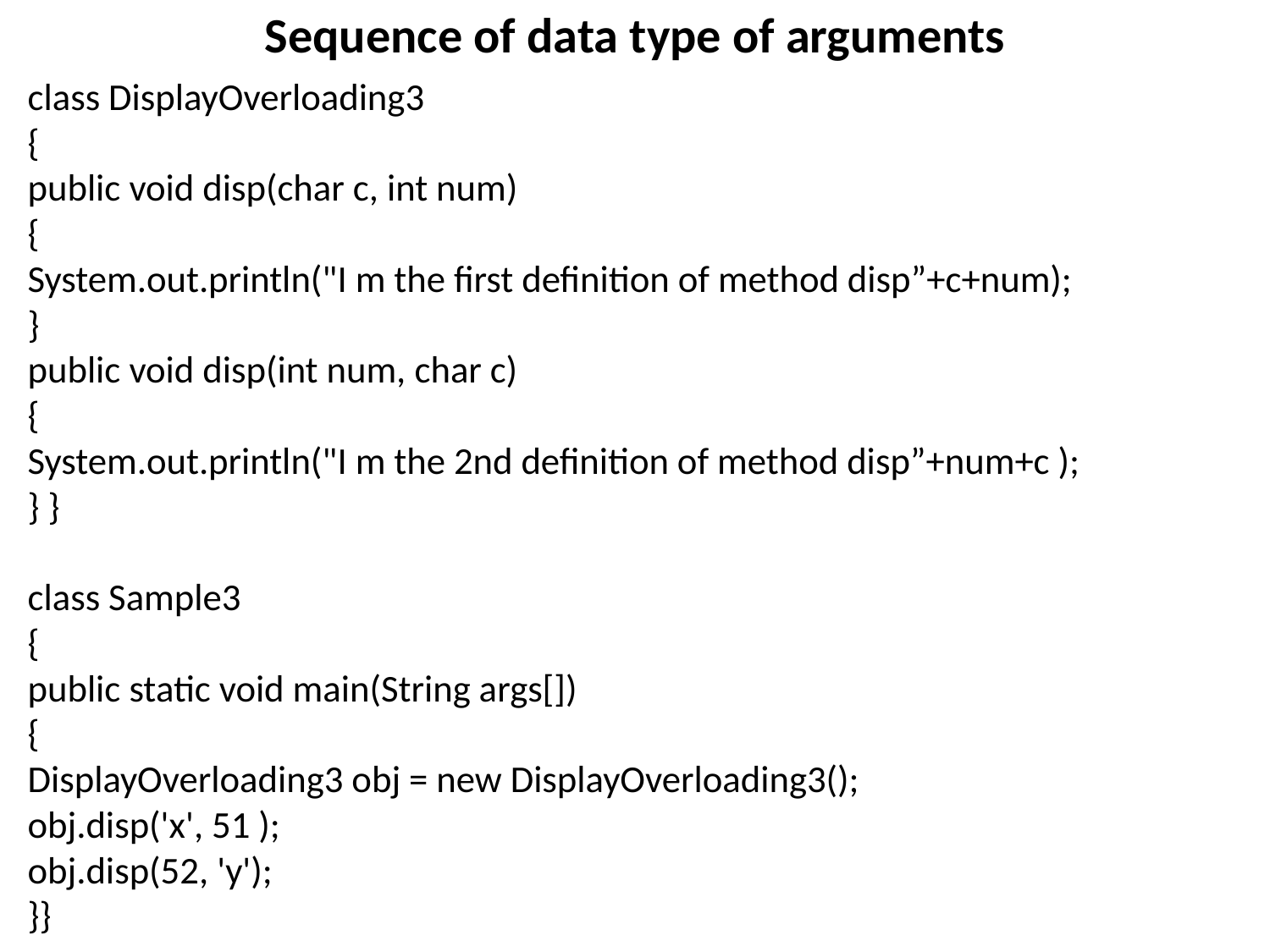

# Sequence of data type of arguments
class DisplayOverloading3
{
public void disp(char c, int num)
{
System.out.println("I m the first definition of method disp”+c+num);
}
public void disp(int num, char c)
{
System.out.println("I m the 2nd definition of method disp”+num+c );
} }

class Sample3
{
public static void main(String args[])
{
DisplayOverloading3 obj = new DisplayOverloading3();
obj.disp('x', 51 );
obj.disp(52, 'y');
}}